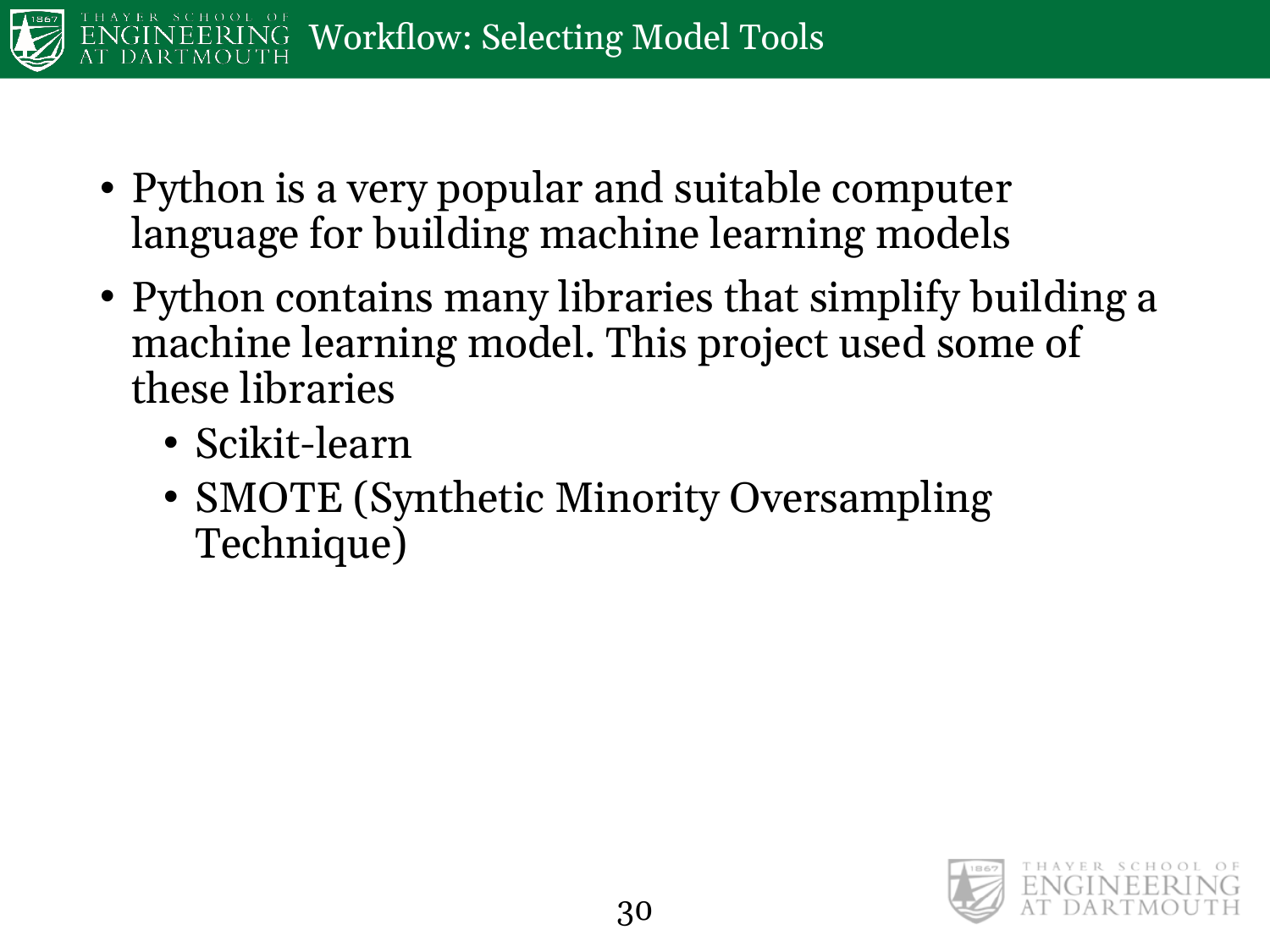

# Workflow: Selecting Model Tools

Python is a very popular and suitable computer language for building machine learning models
Python contains many libraries that simplify building a machine learning model. This project used some of these libraries
Scikit-learn
SMOTE (Synthetic Minority Oversampling Technique)

30